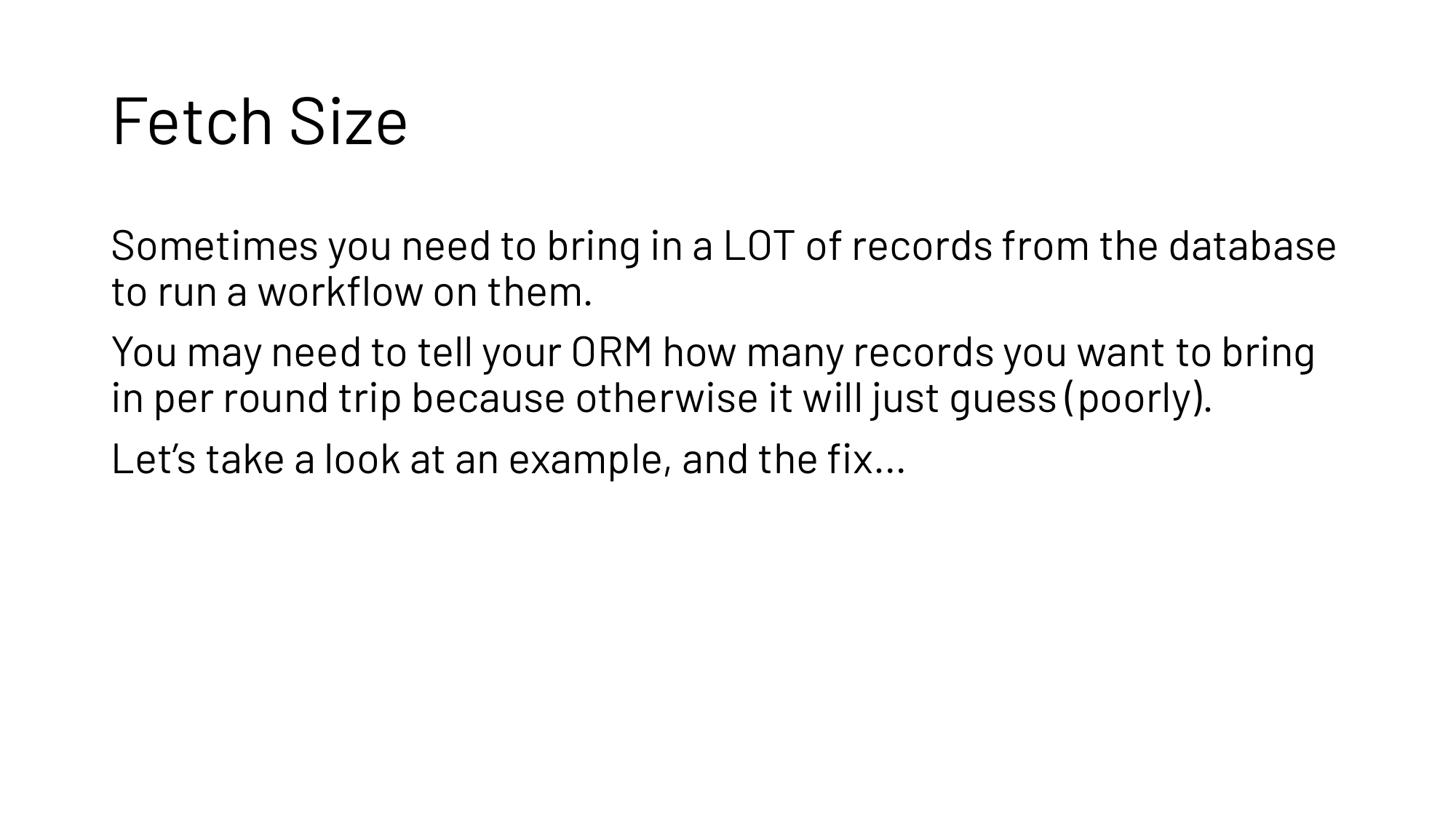

# Fetch Size
Sometimes you need to bring in a LOT of records from the database to run a workflow on them.
You may need to tell your ORM how many records you want to bring in per round trip because otherwise it will just guess (poorly).
Let’s take a look at an example, and the fix…